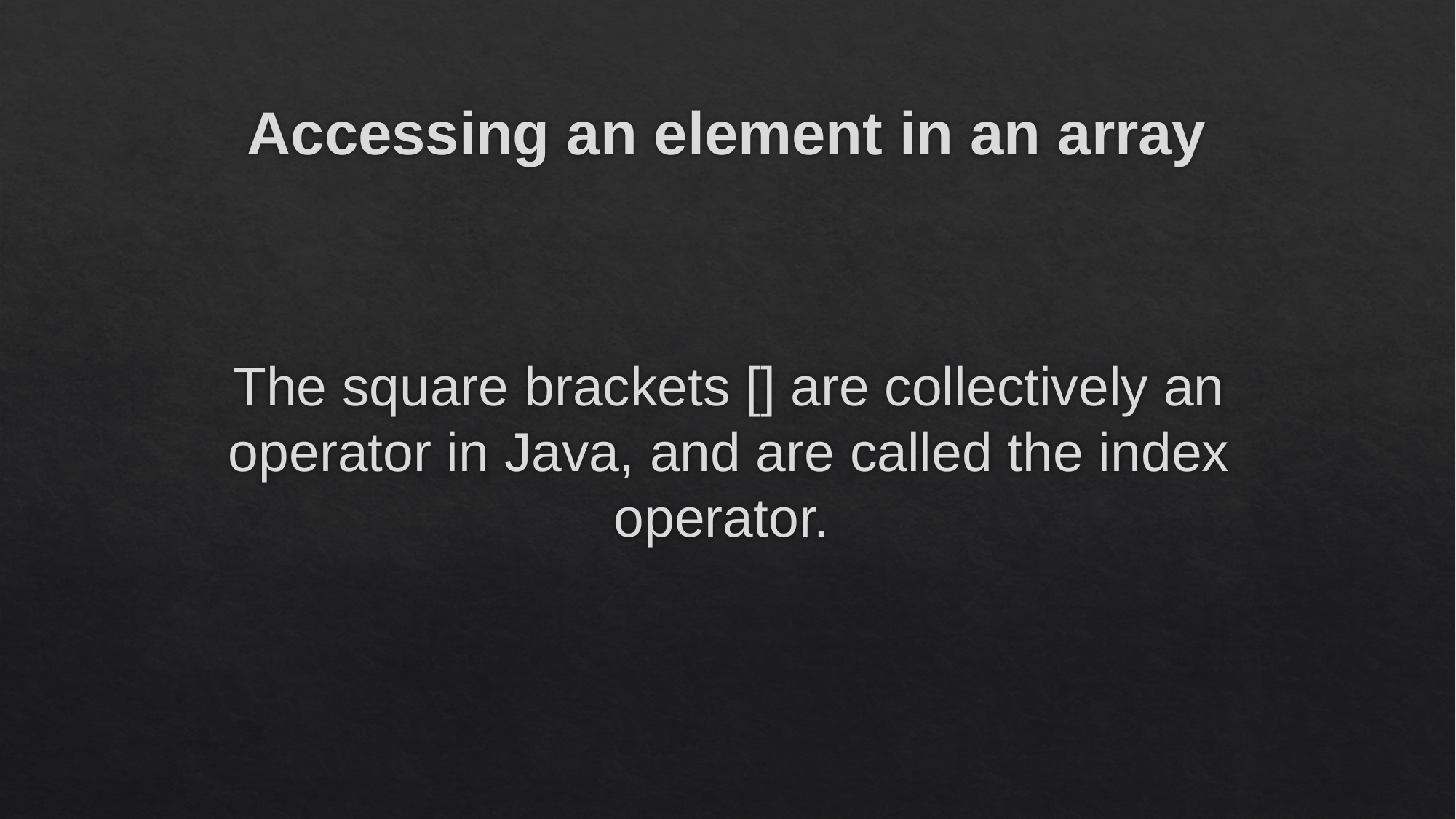

# Accessing an element in an array
The square brackets [] are collectively an operator in Java, and are called the index operator.